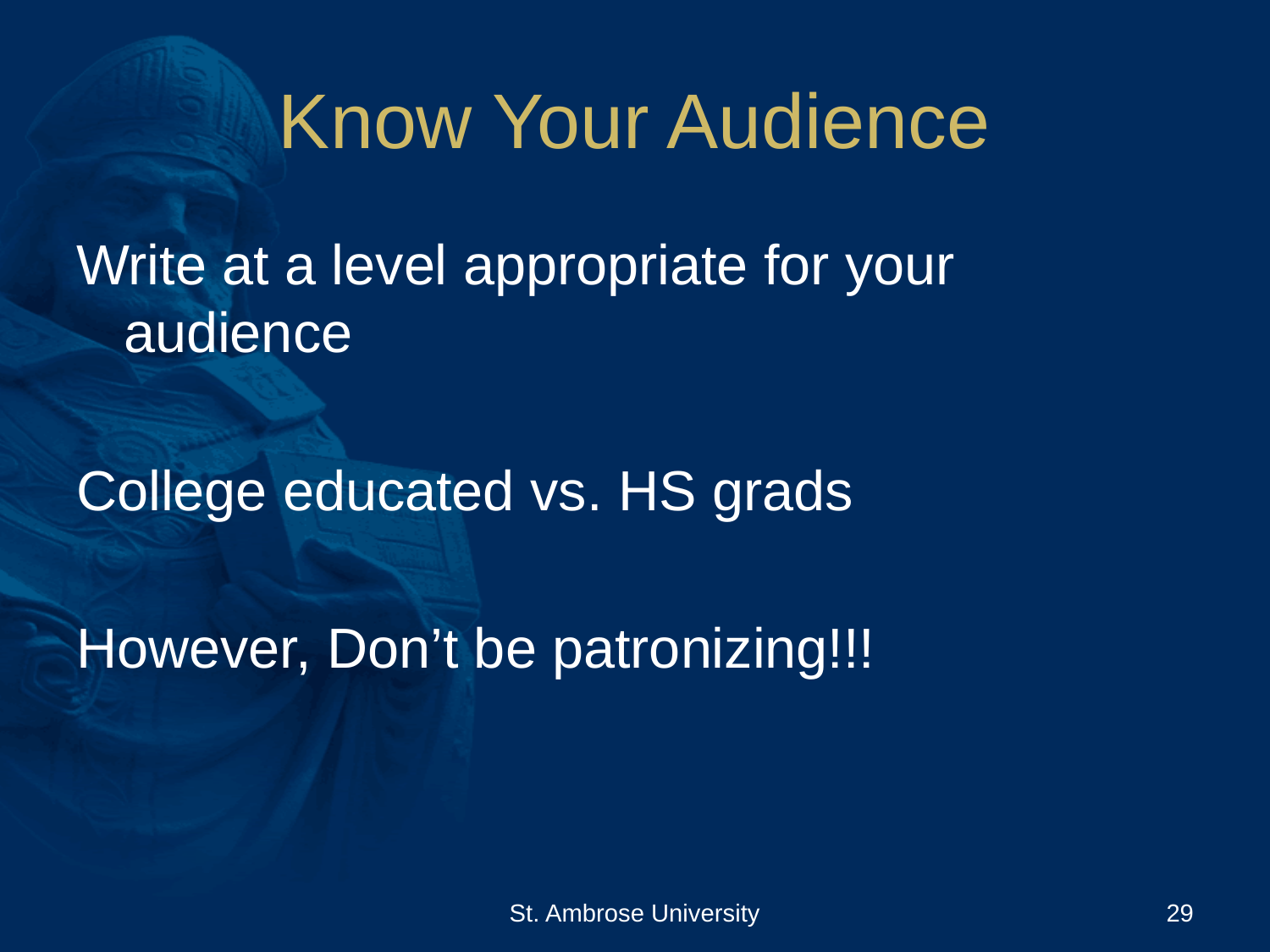

# Know Your Audience
Write at a level appropriate for your audience

College educated vs. HS grads

However, Don’t be patronizing!!!
St. Ambrose University
29